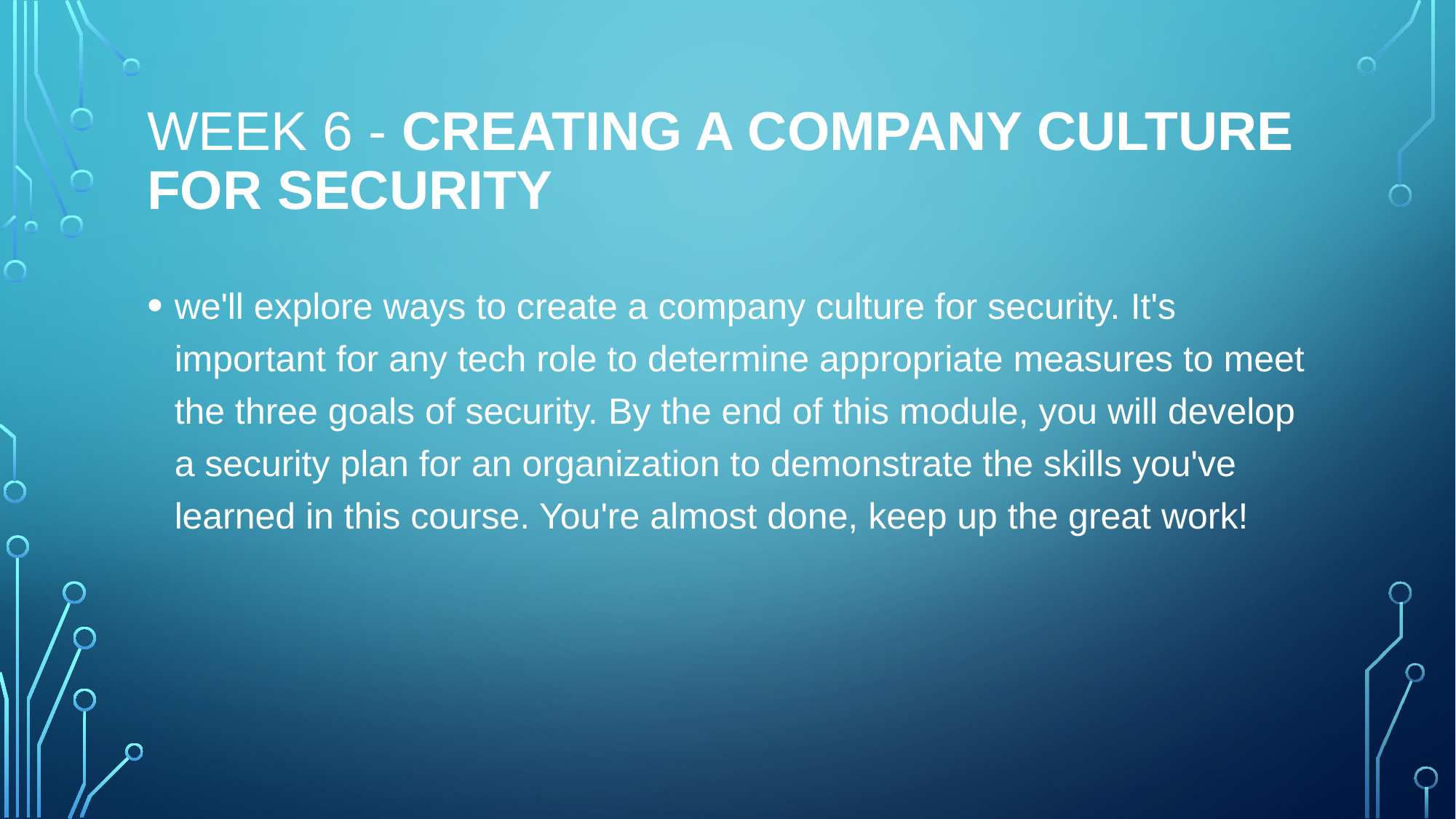

# Week 6 - Creating a Company Culture for Security
we'll explore ways to create a company culture for security. It's important for any tech role to determine appropriate measures to meet the three goals of security. By the end of this module, you will develop a security plan for an organization to demonstrate the skills you've learned in this course. You're almost done, keep up the great work!